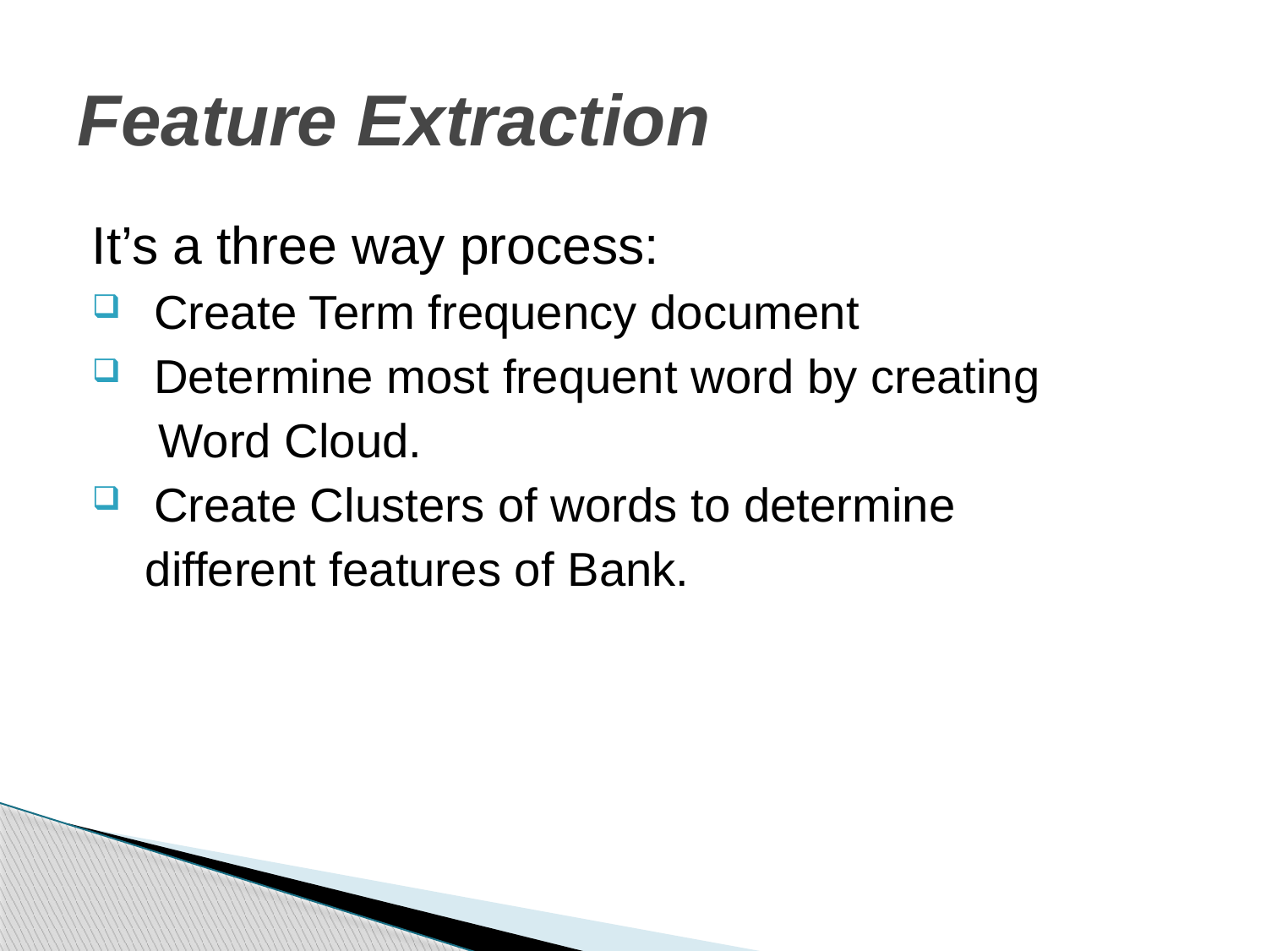

# Feature Extraction
It’s a three way process:
  Create Term frequency document
  Determine most frequent word by creating
     Word Cloud.
  Create Clusters of words to determine
    different features of Bank.